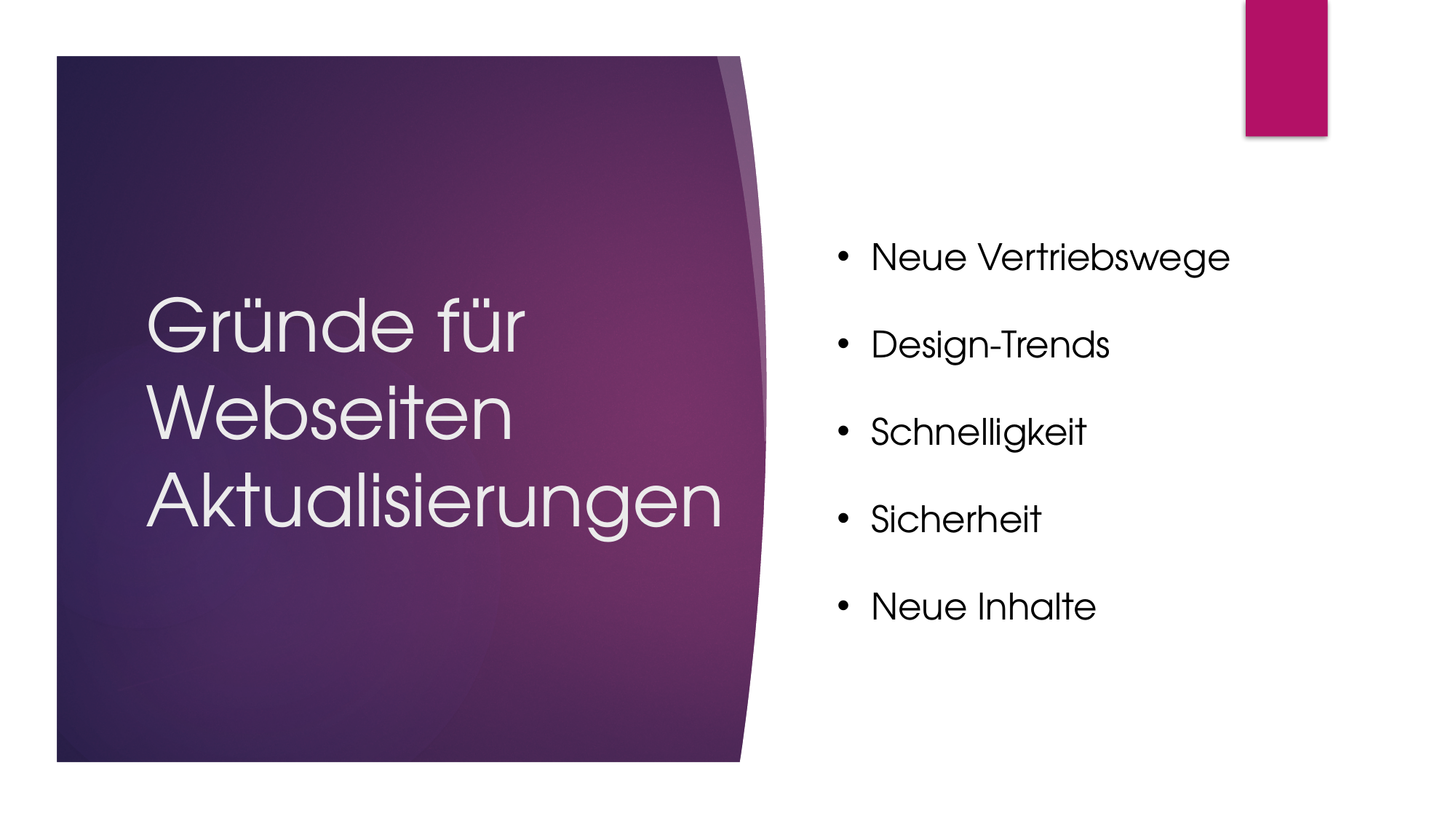

# Gründe für Webseiten Aktualisierungen
Neue Vertriebswege

Design-Trends

Schnelligkeit

Sicherheit

Neue Inhalte